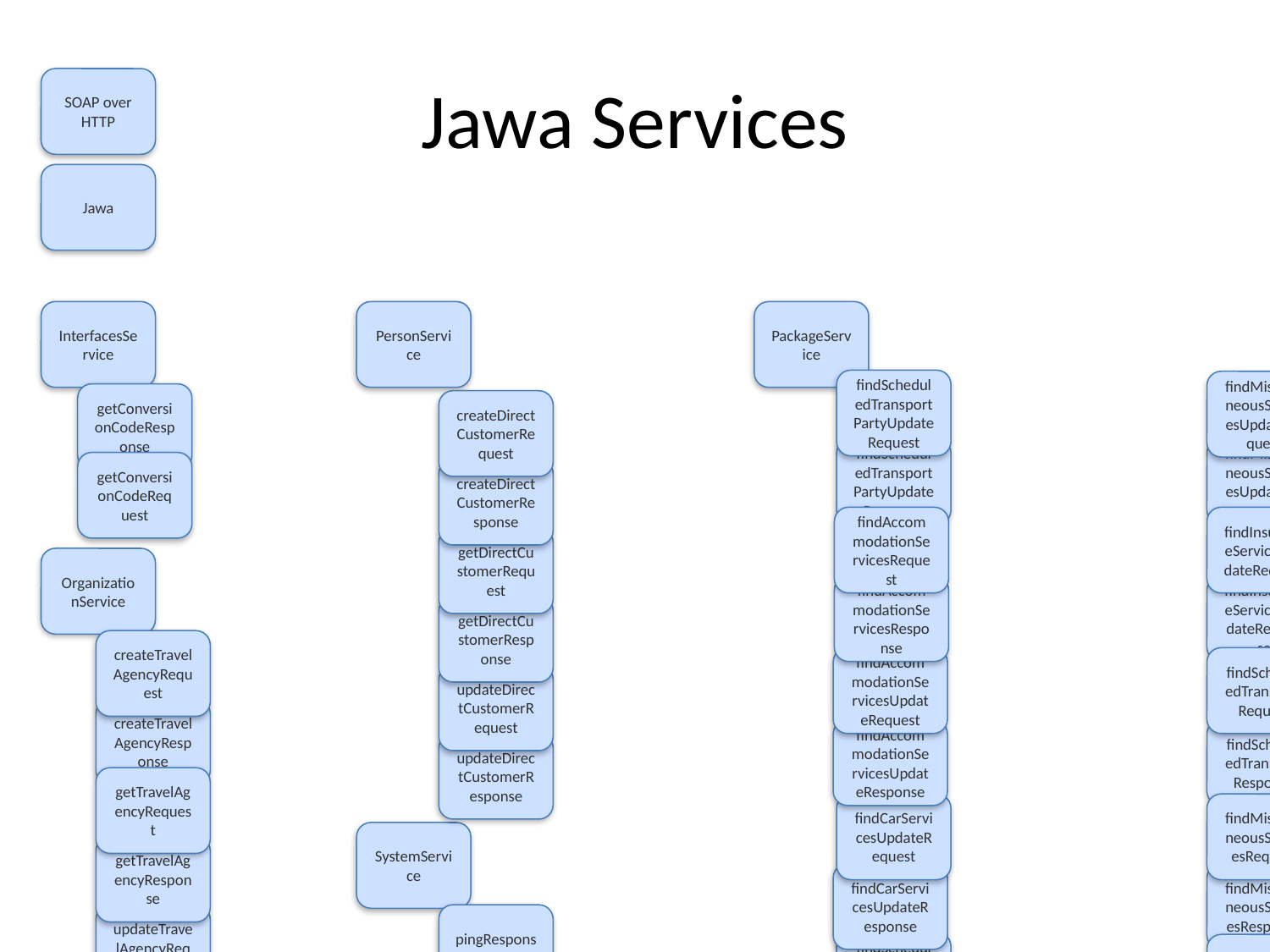

# Jawa Services
SOAP over HTTP
Jawa
InterfacesService
PersonService
PackageService
TravelQuoteService
TravelBookingService
findScheduledTransportPartyUpdateRequest
findMiscellaneousServicesUpdateRequest
getTravelBookingCancelFeeRequest
computePriceDetailRequest
createTravelBookingRequest
getConversionCodeResponse
createDirectCustomerRequest
findScheduledTransportPartyUpdateResponse
findMiscellaneousServicesUpdateResponse
computePriceDetailResponse
createTravelBookingResponse
getTravelBookingCancelFeeResponse
getConversionCodeRequest
createDirectCustomerResponse
findAccommodationServicesRequest
findInsuranceServicesUpdateRequest
computePriceSummaryRequest
cancelTravelBookingRequest
getTravelBookingSummaryRequest
getDirectCustomerRequest
OrganizationService
findAccommodationServicesResponse
findInsuranceServicesUpdateResponse
getTravelBookingSummaryResponse
computePriceSummaryResponse
cancelTravelBookingResponse
getDirectCustomerResponse
createTravelAgencyRequest
findAccommodationServicesUpdateRequest
findScheduledTransportRequest
computePriceDetailUpdateRequest
updateTravelBookingInformationResponse
findTravelBookingRemarkRequest
updateDirectCustomerRequest
createTravelAgencyResponse
findAccommodationServicesUpdateResponse
findScheduledTransportResponse
computePriceDetailUpdateResponse
findTravelBookingRemarkResponse
updateTravelBookingInformationRequest
updateDirectCustomerResponse
getTravelAgencyRequest
findCarServicesUpdateRequest
findMiscellaneousServicesRequest
computePriceSummaryUpdateRequest
refreshScheduledTransportPartySeatsRequest
searchTravelBookingRequest
SystemService
getTravelAgencyResponse
findCarServicesUpdateResponse
findMiscellaneousServicesResponse
computePriceSummaryUpdateResponse
refreshScheduledTransportPartySeatsResponse
searchTravelBookingResponse
updateTravelAgencyRequest
pingResponse
findScheduledTransportUpdateRequest
findCarServicesRequest
generateTravelBookingConfirmationResponse
addTravelBookingRemarkRequest
updateTravelAgencyResponse
pingRequest
findScheduledTransportUpdateResponse
findCarServicesResponse
generateTravelBookingConfirmationRequest
addTravelBookingRemarkResponse
removeTravelAgencyRequest
findInsuranceServicesRequest
updateDocumentDeliveryAddressRequest
removeTravelAgencyResponse
findInsuranceServicesResponse
updateDocumentDeliveryAddressResponse
TravelBookingPriceService
TravelBookingItemService
TravelBookingPaymentService
TravelBookingServiceService
TravelBookingPassengerService
addPaymentRequest
updateTravelBookingPriceRequest
getTravelBookingItemCancelFeeRequest
changePassengerNameRequest
addSpecialServiceRemarkRequest
updateScheduledTransportSeatsRequest
updateFreeFormRemarkRequest
cancelTravelBookingItemRequest
updateTravelBookingPriceResponse
getTravelBookingItemCancelFeeResponse
addPaymentResponse
updateScheduledTransportSeatsResponse
updateFreeFormRemarkResponse
cancelTravelBookingItemResponse
changePassengerNameResponse
addSpecialServiceRemarkResponse
findTravelBookingPriceRequest
updateTravelBookingServiceStatusRequest
updateSpecialServiceRemarkRequest
updatePaymentRequest
findTravelBookingServiceRequest
updateTravelBookingItemRequest
addTravelBookingItemsRequest
updatePassengerInformationRequest
updatePaymentResponse
updateTravelBookingServiceStatusResponse
updateSpecialServiceRemarkResponse
findTravelBookingPriceResponse
findTravelBookingServiceResponse
updateTravelBookingItemResponse
addTravelBookingItemsResponse
updatePassengerInformationResponse
updateTravelBookingServiceRequest
deleteFreeFormRemarkRequest
deleteTravelBookingPriceRequest
updateScheduledTransportItemRequest
deletePaymentRequest
findPassengerRequest
deleteSpecialServiceRemarkRequest
deleteSpecialServiceRemarkResponse
deleteTravelBookingPriceResponse
deletePaymentResponse
updateTravelBookingServiceResponse
deleteFreeFormRemarkResponse
updateScheduledTransportItemResponse
findPassengerResponse
addFreeFormRemarkRequest
findPaymentRequest
findTravelBookingServiceUpdateRequest
addFreeFormRemarkResponse
findPaymentResponse
findTravelBookingServiceUpdateResponse